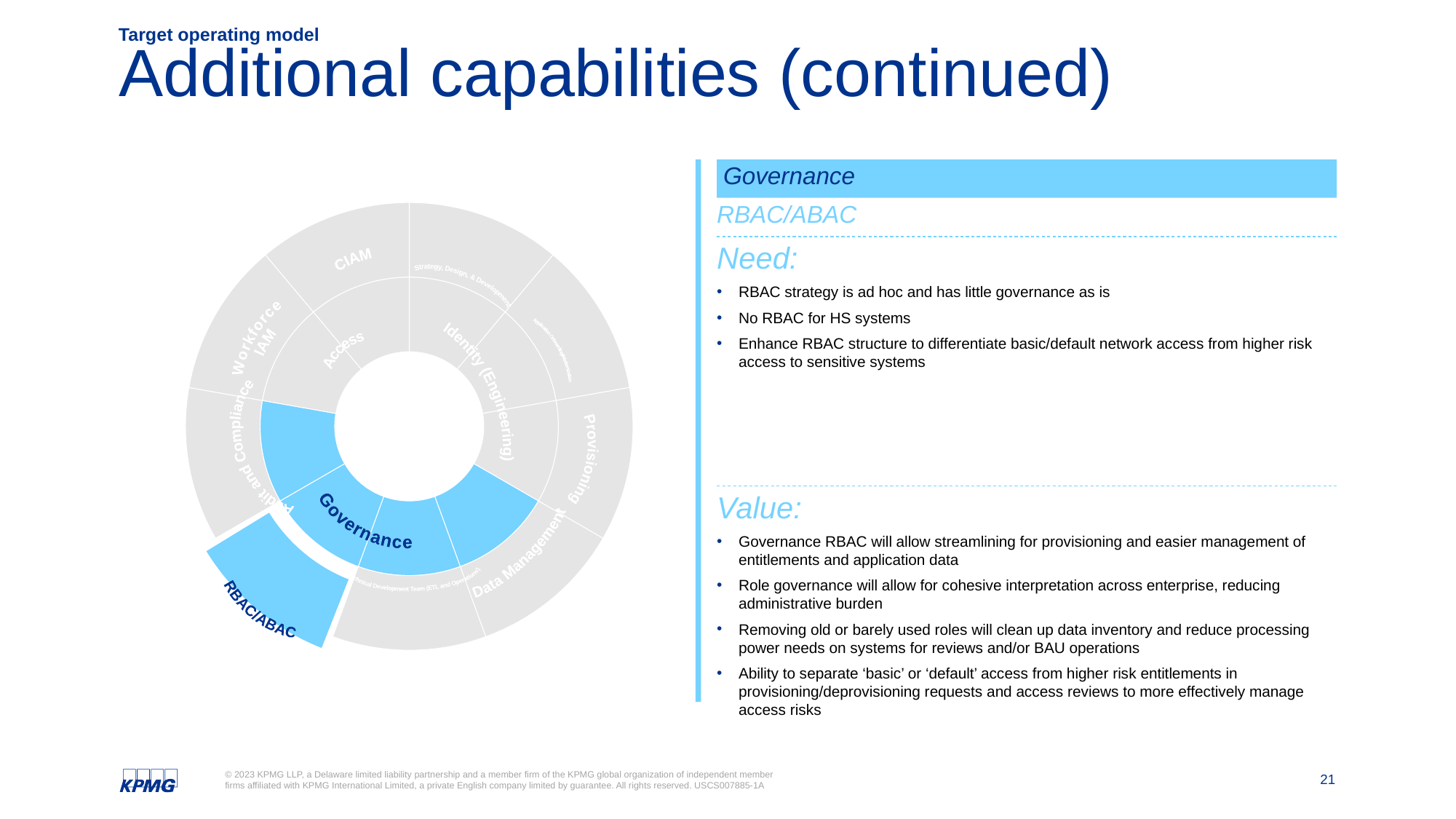

Target operating model

# Additional capabilities (continued)

### Chart

| Category | Sales |  |
|---|---|---|
| Architecture | 10.0 | 2.5 |
| Observability | 10.0 | 2.5 |
| ITDR | 10.0 | 2.5 |
| Managed Services | 10.0 | 2.5 |
| DevOps | 10.0 | 2.5 |
| PMO | 10.0 | 2.5 |
| Delivery Management | 10.0 | 2.5 |
| Financial Management | 10.0 | 2.5 |
| Sourcing and Procurement Support | 10.0 | 2.5 |
CIAM
Strategy,
Design, &
Development
Workforce
IAM
Access
Governance
Application
Onboarding/
Modernization
Audit and
Compliance
RBAC/ABAC
Data
Management
Technical
Development
Team (ETL and
Operations)

Governance
RBAC/ABAC
Need:
RBAC strategy is ad hoc and has little governance as is
No RBAC for HS systems
Enhance RBAC structure to differentiate basic/default network access from higher risk access to sensitive systems
Identity (Engineering)
Provisioning
Value:
Governance RBAC will allow streamlining for provisioning and easier management of entitlements and application data
Role governance will allow for cohesive interpretation across enterprise, reducing administrative burden
Removing old or barely used roles will clean up data inventory and reduce processing power needs on systems for reviews and/or BAU operations
Ability to separate ‘basic’ or ‘default’ access from higher risk entitlements in provisioning/deprovisioning requests and access reviews to more effectively manage access risks